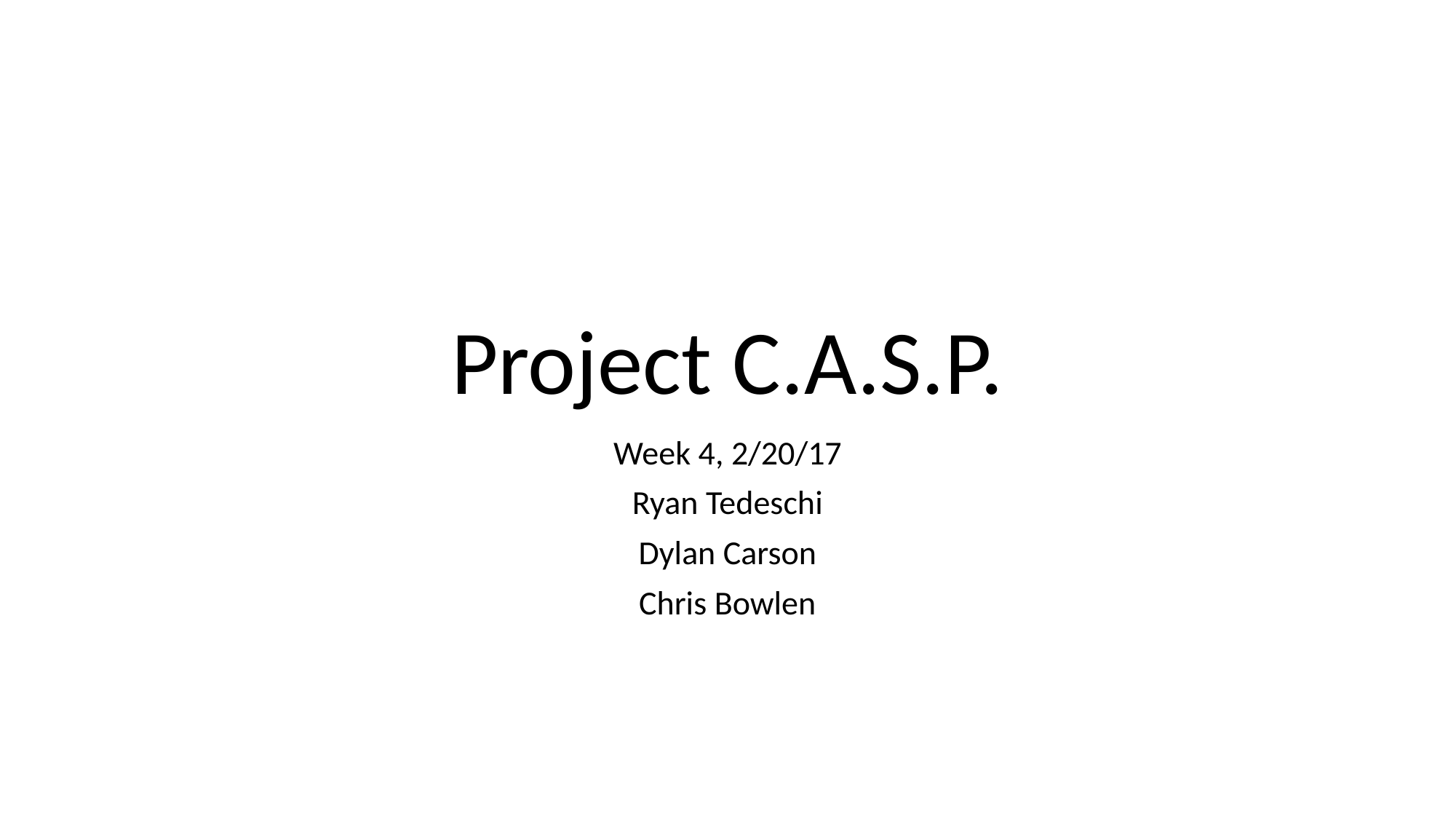

# Project C.A.S.P.
Week 4, 2/20/17
Ryan Tedeschi
Dylan Carson
Chris Bowlen